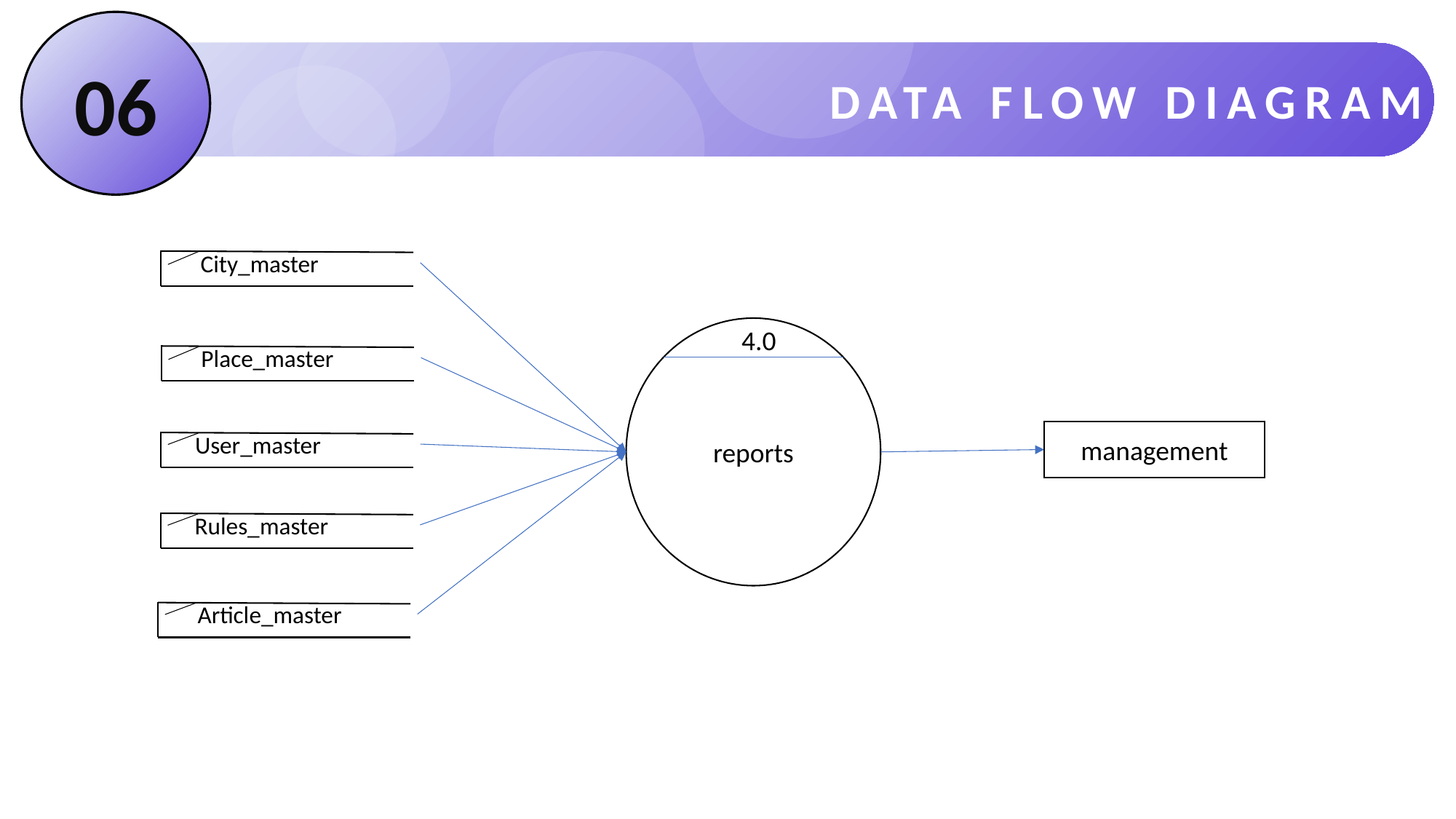

06
DATA FLOW DIAGRAM

    City_master
reports
4.0
    Place_master
management
   User_master
   Rules_master
    Article_master